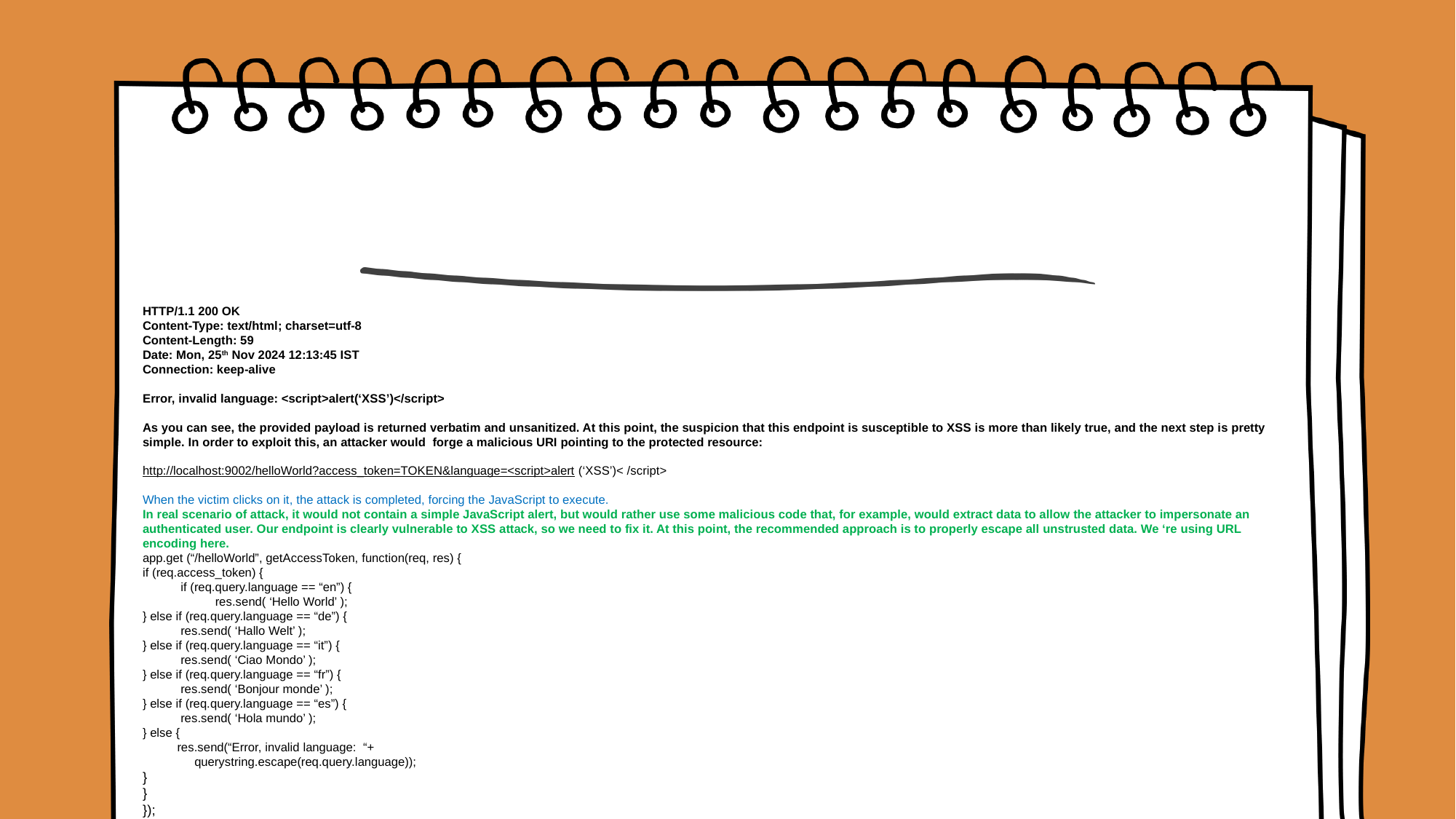

HTTP/1.1 200 OK
Content-Type: text/html; charset=utf-8
Content-Length: 59
Date: Mon, 25th Nov 2024 12:13:45 IST
Connection: keep-alive

Error, invalid language: <script>alert(‘XSS’)</script>

As you can see, the provided payload is returned verbatim and unsanitized. At this point, the suspicion that this endpoint is susceptible to XSS is more than likely true, and the next step is pretty simple. In order to exploit this, an attacker would  forge a malicious URI pointing to the protected resource:

http://localhost:9002/helloWorld?access_token=TOKEN&language=<script>alert (‘XSS’)< /script>

When the victim clicks on it, the attack is completed, forcing the JavaScript to execute.
In real scenario of attack, it would not contain a simple JavaScript alert, but would rather use some malicious code that, for example, would extract data to allow the attacker to impersonate an authenticated user. Our endpoint is clearly vulnerable to XSS attack, so we need to fix it. At this point, the recommended approach is to properly escape all unstrusted data. We ‘re using URL encoding here.
app.get (“/helloWorld”, getAccessToken, function(req, res) {
if (req.access_token) {
           if (req.query.language == “en”) {
                     res.send( ‘Hello World’ );
} else if (req.query.language == “de”) {
           res.send( ‘Hallo Welt’ );
} else if (req.query.language == “it”) {
           res.send( ‘Ciao Mondo’ );
} else if (req.query.language == “fr”) {
           res.send( ‘Bonjour monde’ );
} else if (req.query.language == “es”) {
           res.send( ‘Hola mundo’ );
} else {
          res.send(“Error, invalid language:  “+
               querystring.escape(req.query.language));
}
}
});